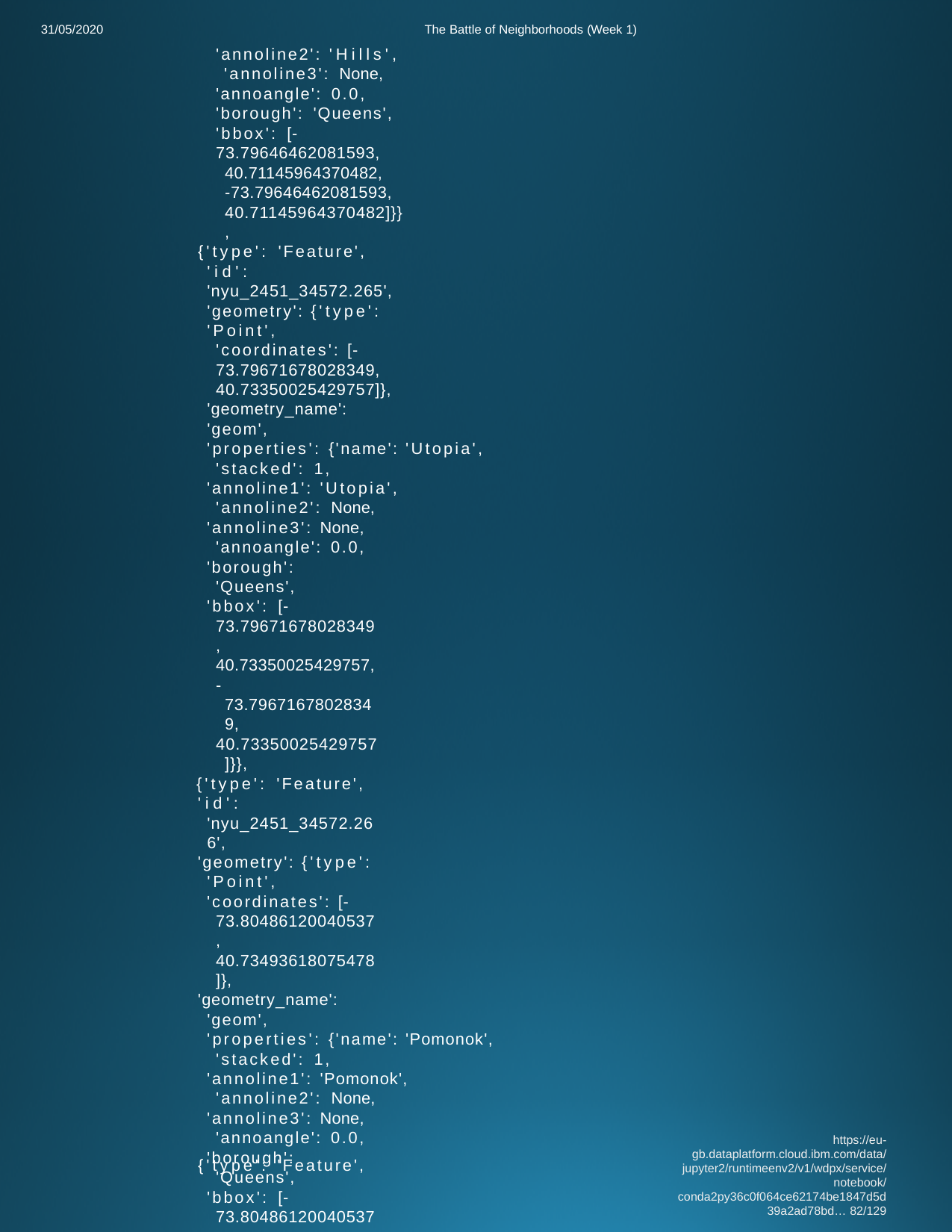

31/05/2020
The Battle of Neighborhoods (Week 1)
'annoline2': 'Hills',  'annoline3': None,
'annoangle': 0.0,
'borough': 'Queens',
'bbox': [-73.79646462081593,
40.71145964370482,
-73.79646462081593,
40.71145964370482]}},
{'type': 'Feature',
'id': 'nyu_2451_34572.265',
'geometry': {'type': 'Point',
'coordinates': [-73.79671678028349, 40.73350025429757]},
'geometry_name': 'geom',
'properties': {'name': 'Utopia',  'stacked': 1,
'annoline1': 'Utopia',  'annoline2': None,
'annoline3': None,  'annoangle': 0.0,
'borough': 'Queens',
'bbox': [-73.79671678028349,
40.73350025429757,
-73.79671678028349,
40.73350025429757]}},
{'type': 'Feature',
'id': 'nyu_2451_34572.266',
'geometry': {'type': 'Point',
'coordinates': [-73.80486120040537, 40.73493618075478]},
'geometry_name': 'geom',
'properties': {'name': 'Pomonok',  'stacked': 1,
'annoline1': 'Pomonok',  'annoline2': None,
'annoline3': None,  'annoangle': 0.0,
'borough': 'Queens',
'bbox': [-73.80486120040537,
40.73493618075478,
-73.80486120040537,
40.73493618075478]}},
{'type': 'Feature',
'id': 'nyu_2451_34572.267',
'geometry': {'type': 'Point',
'coordinates': [-73.89467996270574, 40.7703173929982]},
'geometry_name': 'geom',
'properties': {'name': 'Astoria Heights',  'stacked': 2,
'annoline1': 'Astoria',  'annoline2': 'Heights',  'annoline3': None,
'annoangle': 0.0,
'borough': 'Queens',
'bbox': [-73.89467996270574,
40.7703173929982,
-73.89467996270574,
40.7703173929982]}},
https://eu-gb.dataplatform.cloud.ibm.com/data/jupyter2/runtimeenv2/v1/wdpx/service/notebook/conda2py36c0f064ce62174be1847d5d39a2ad78bd… 82/129
{'type': 'Feature',